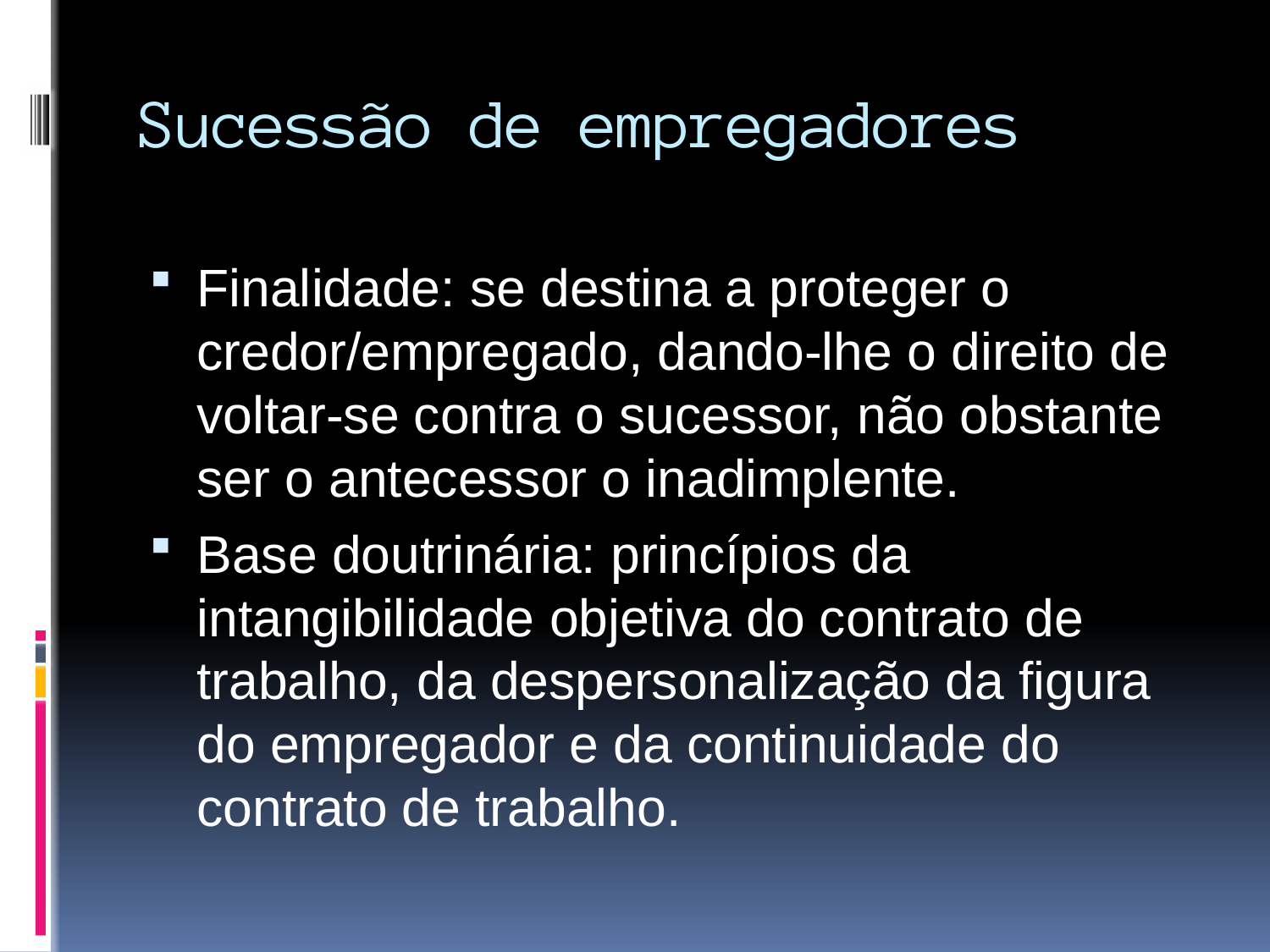

# Sucessão de empregadores
Finalidade: se destina a proteger o credor/empregado, dando-lhe o direito de voltar-se contra o sucessor, não obstante ser o antecessor o inadimplente.
Base doutrinária: princípios da intangibilidade objetiva do contrato de trabalho, da despersonalização da figura do empregador e da continuidade do contrato de trabalho.